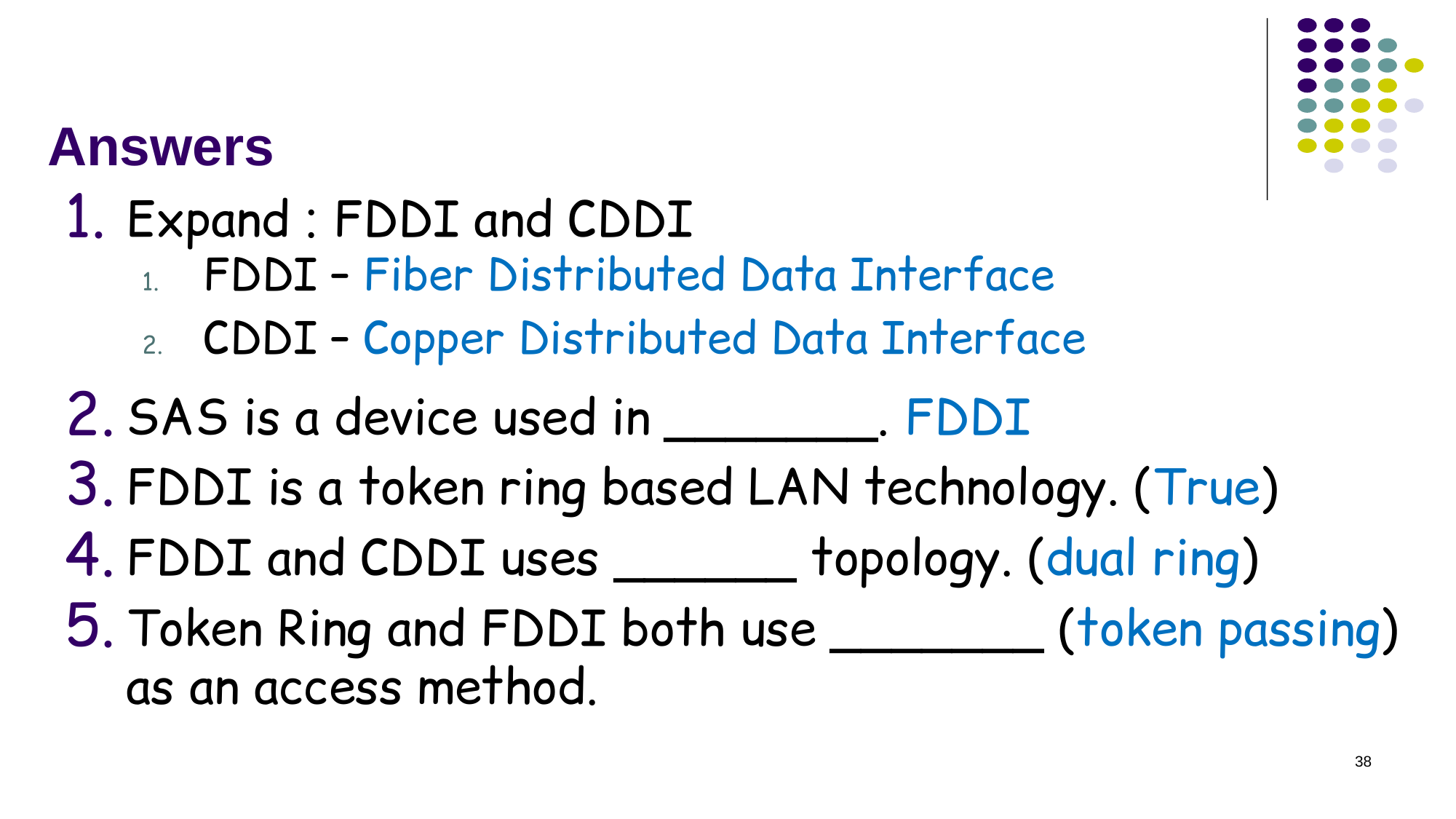

# Answers
Expand : FDDI and CDDI
FDDI – Fiber Distributed Data Interface
CDDI – Copper Distributed Data Interface
SAS is a device used in _______. FDDI
FDDI is a token ring based LAN technology. (True)
FDDI and CDDI uses ______ topology. (dual ring)
Token Ring and FDDI both use _______ (token passing) as an access method.

38